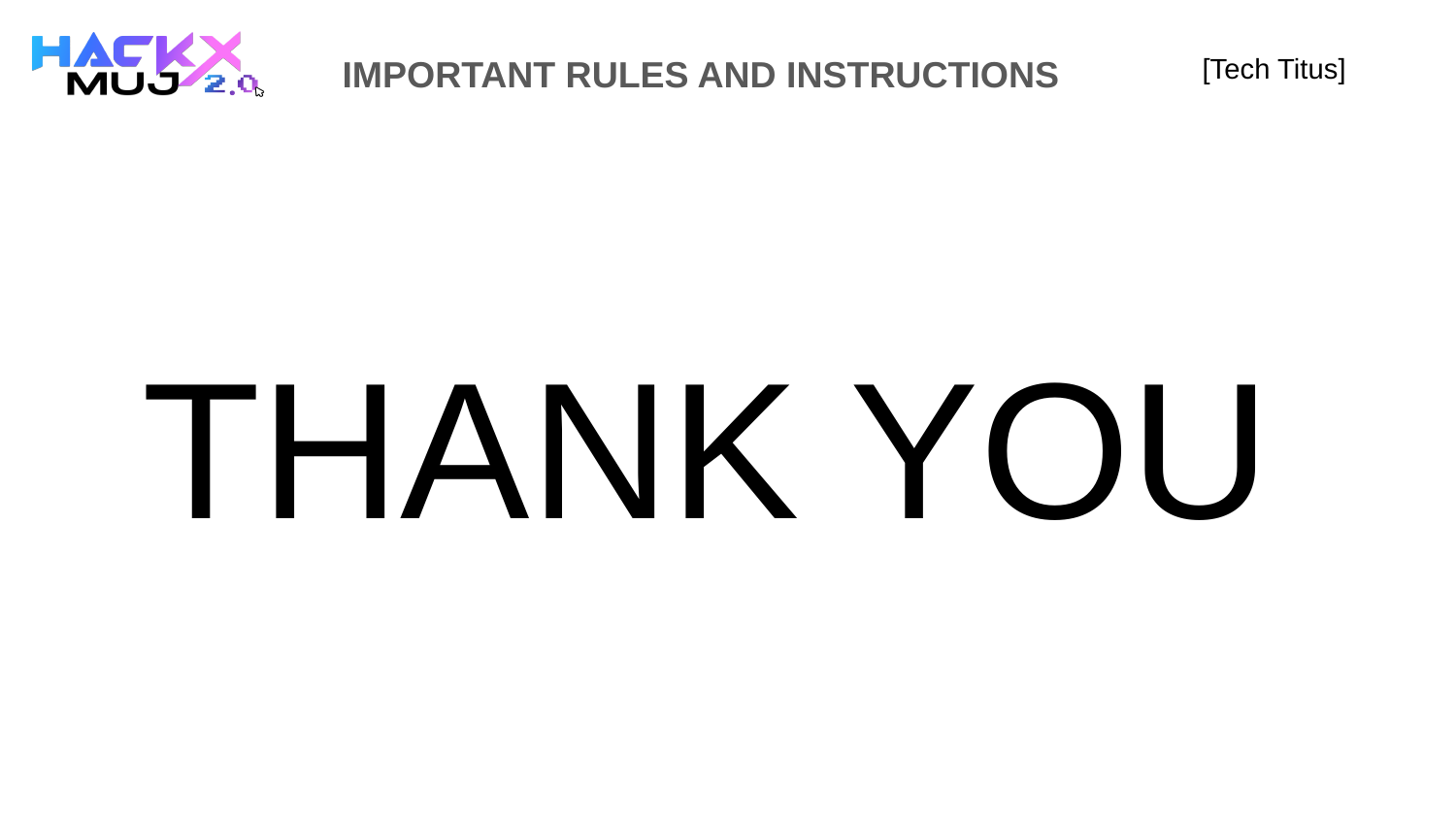

IMPORTANT RULES AND INSTRUCTIONS
# [Tech Titus]
THANK YOU